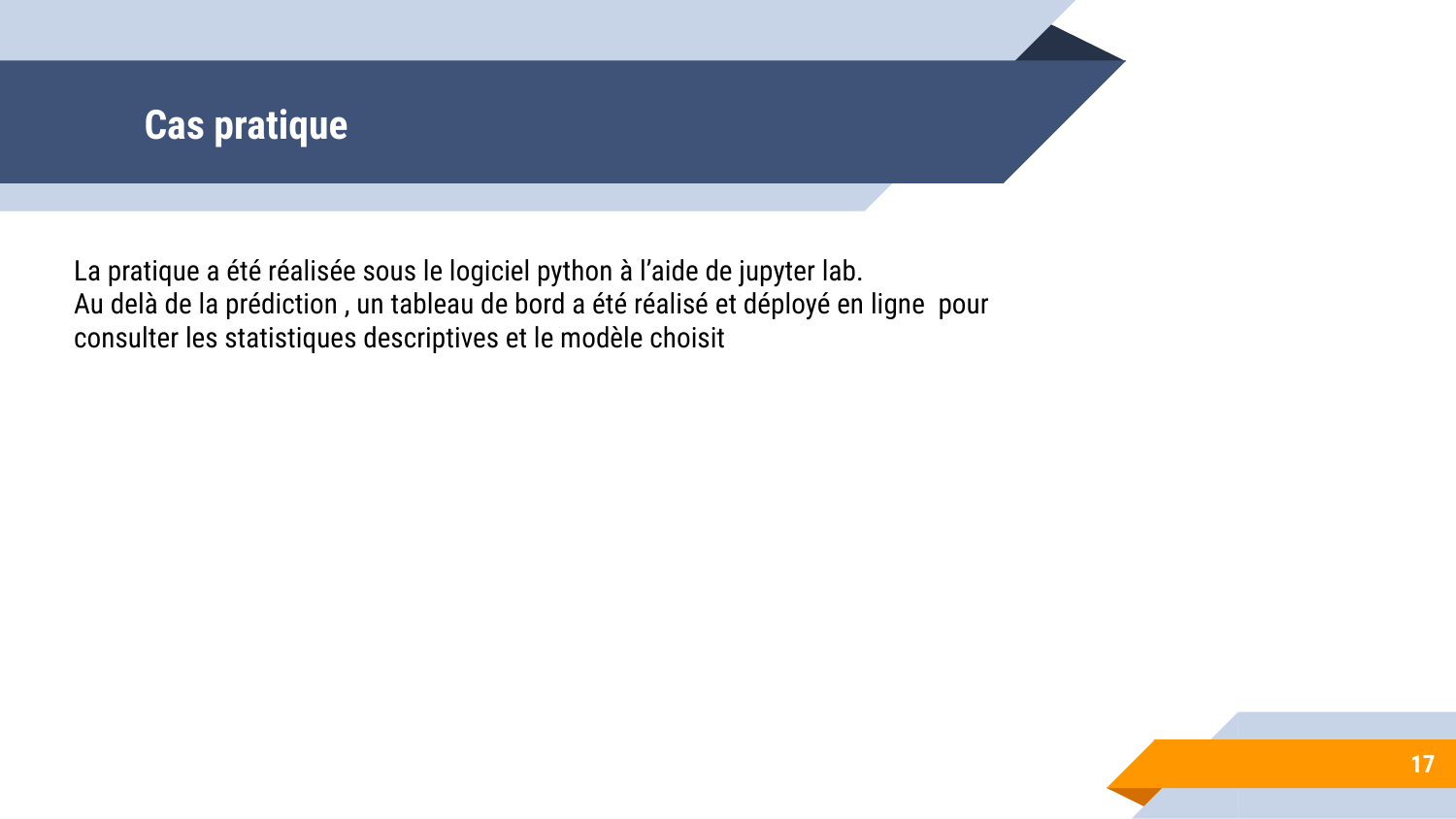

# Cas pratique
La pratique a été réalisée sous le logiciel python à l’aide de jupyter lab.
Au delà de la prédiction , un tableau de bord a été réalisé et déployé en ligne  pour consulter les statistiques descriptives et le modèle choisit
17